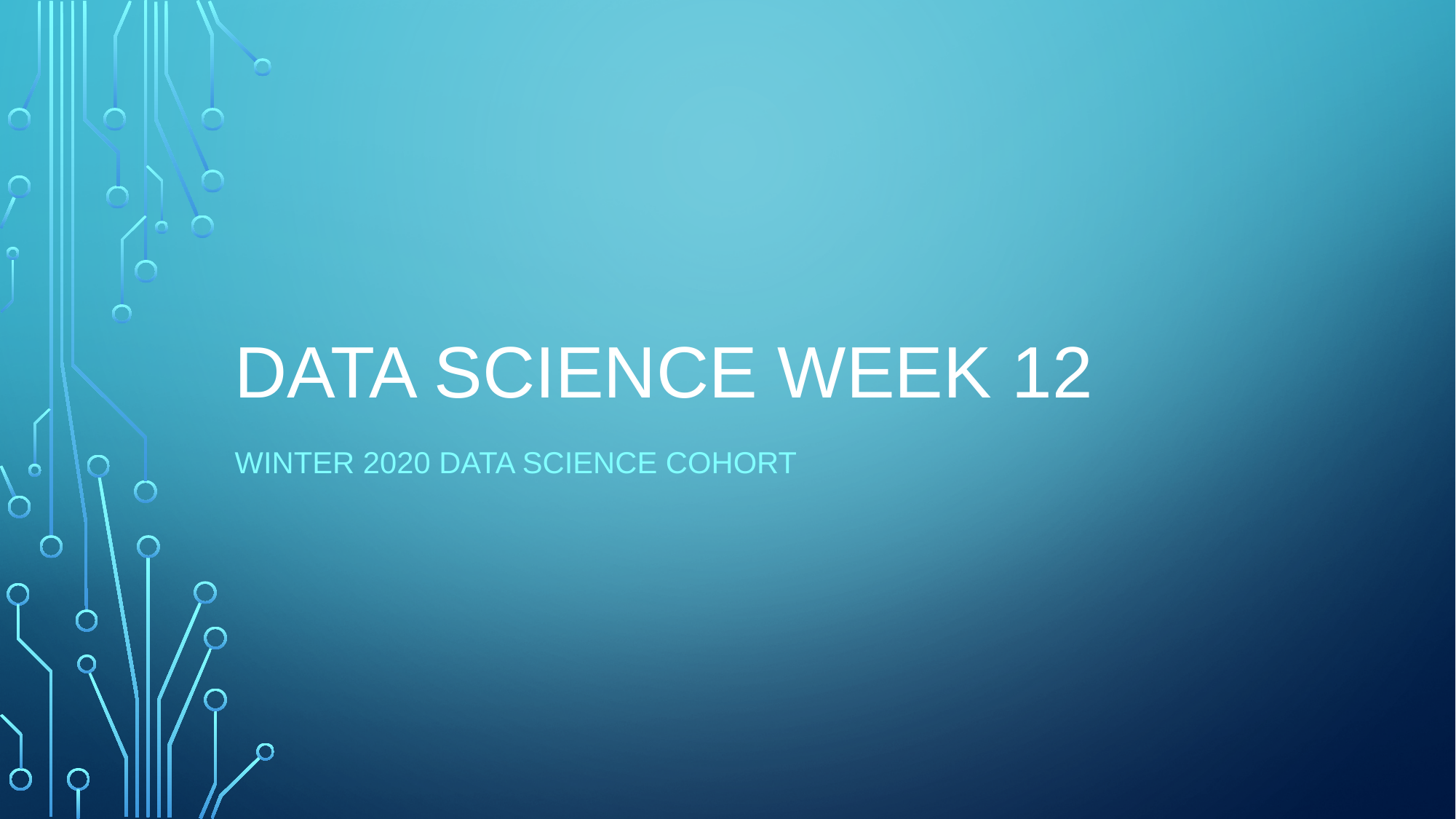

# Data science week 12
Winter 2020 Data Science Cohort